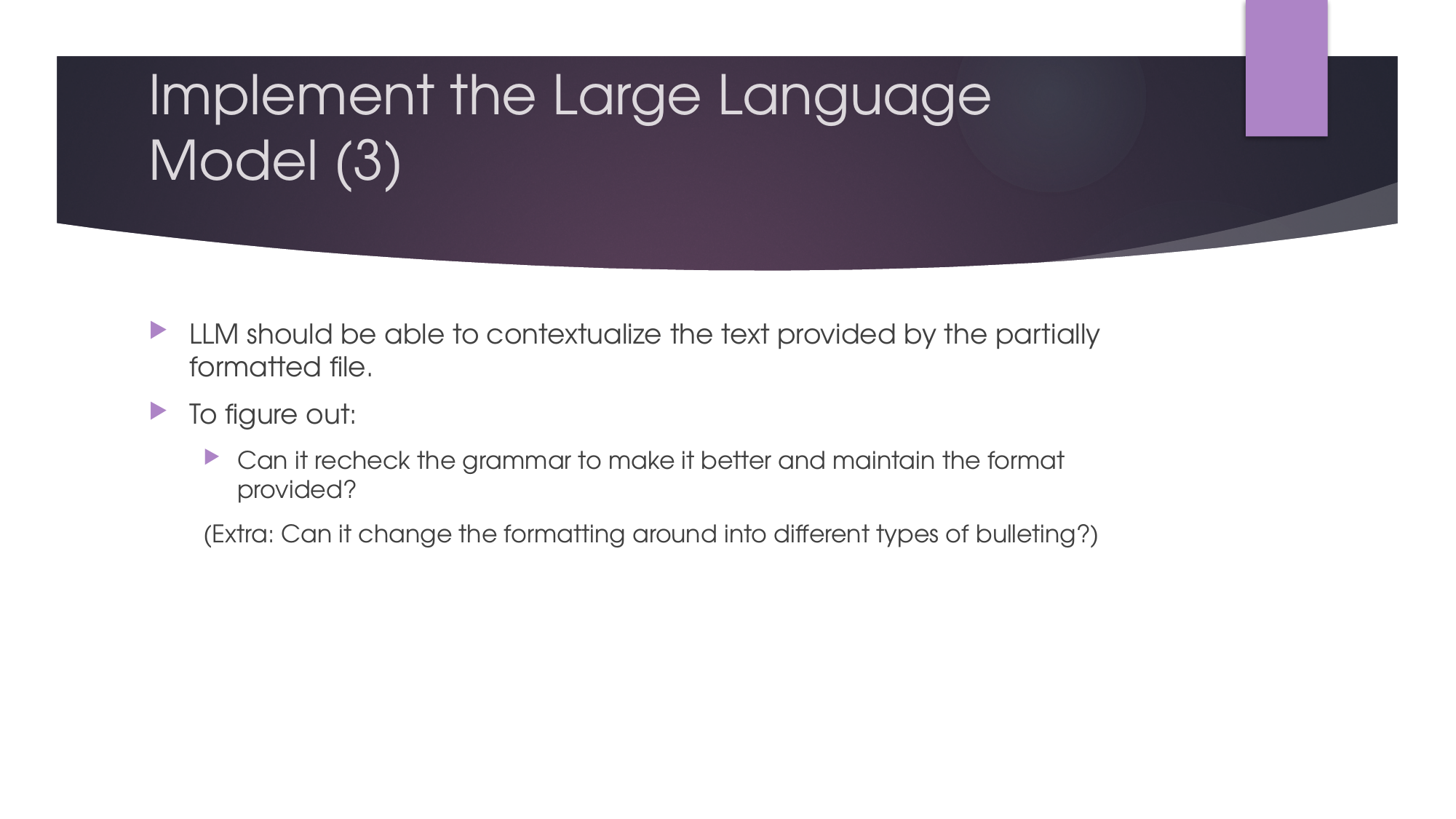

# Implement the Large Language Model (3)
LLM should be able to contextualize the text provided by the partially formatted file.
To figure out:
Can it recheck the grammar to make it better and maintain the format provided?
(Extra: Can it change the formatting around into different types of bulleting?)